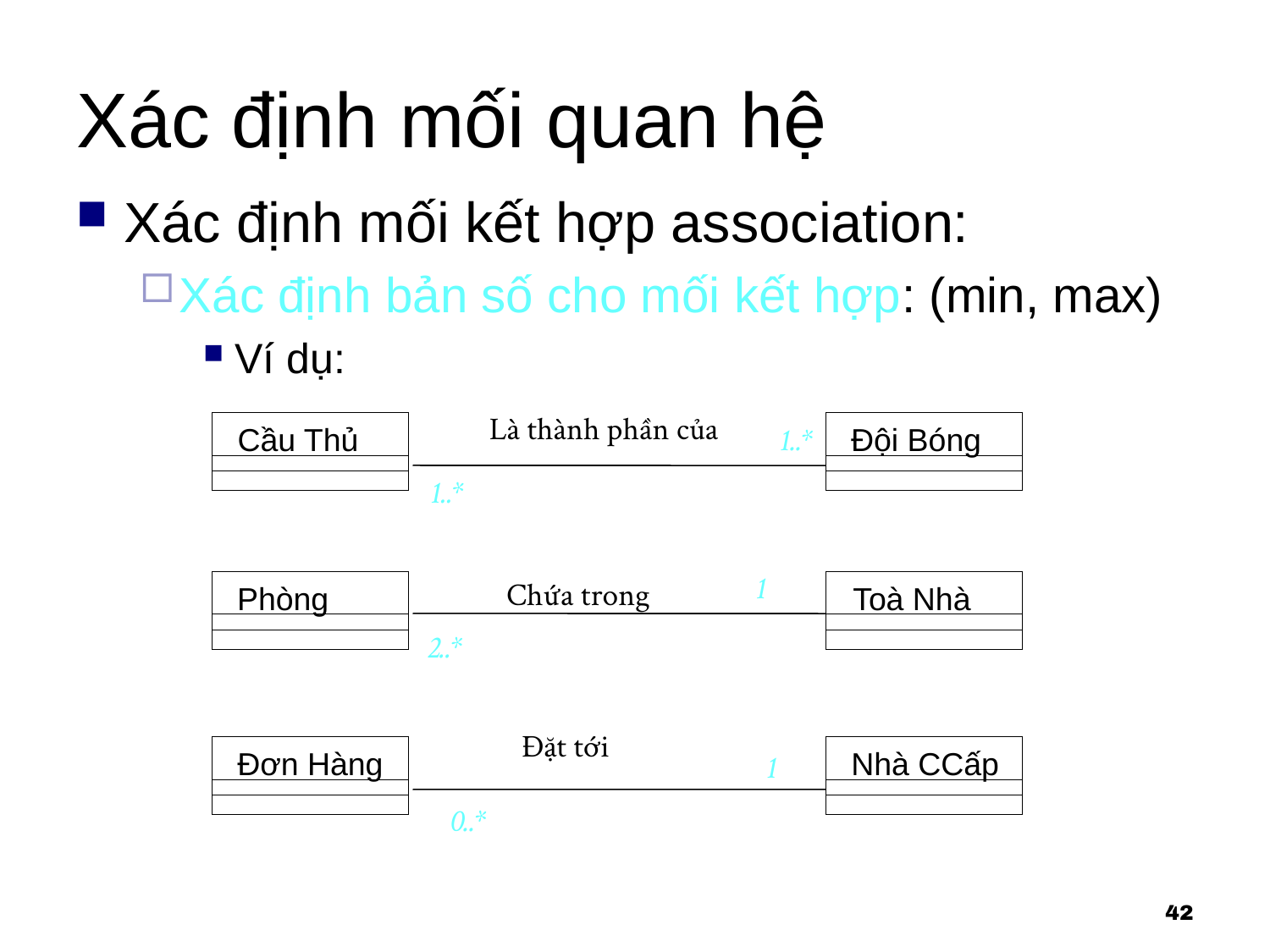

# Xác định mối quan hệ
Xác định mối kết hợp association:
Xác định bản số cho mối kết hợp: (min, max)
Ví dụ:
Là thành phần của

Cầu Thủ

1..*

Đội Bóng

1..*
1
Chứa trong

Phòng

Toà Nhà

2..*
Đặt tới

Đơn Hàng

Nhà CCấp

1

0..*
42